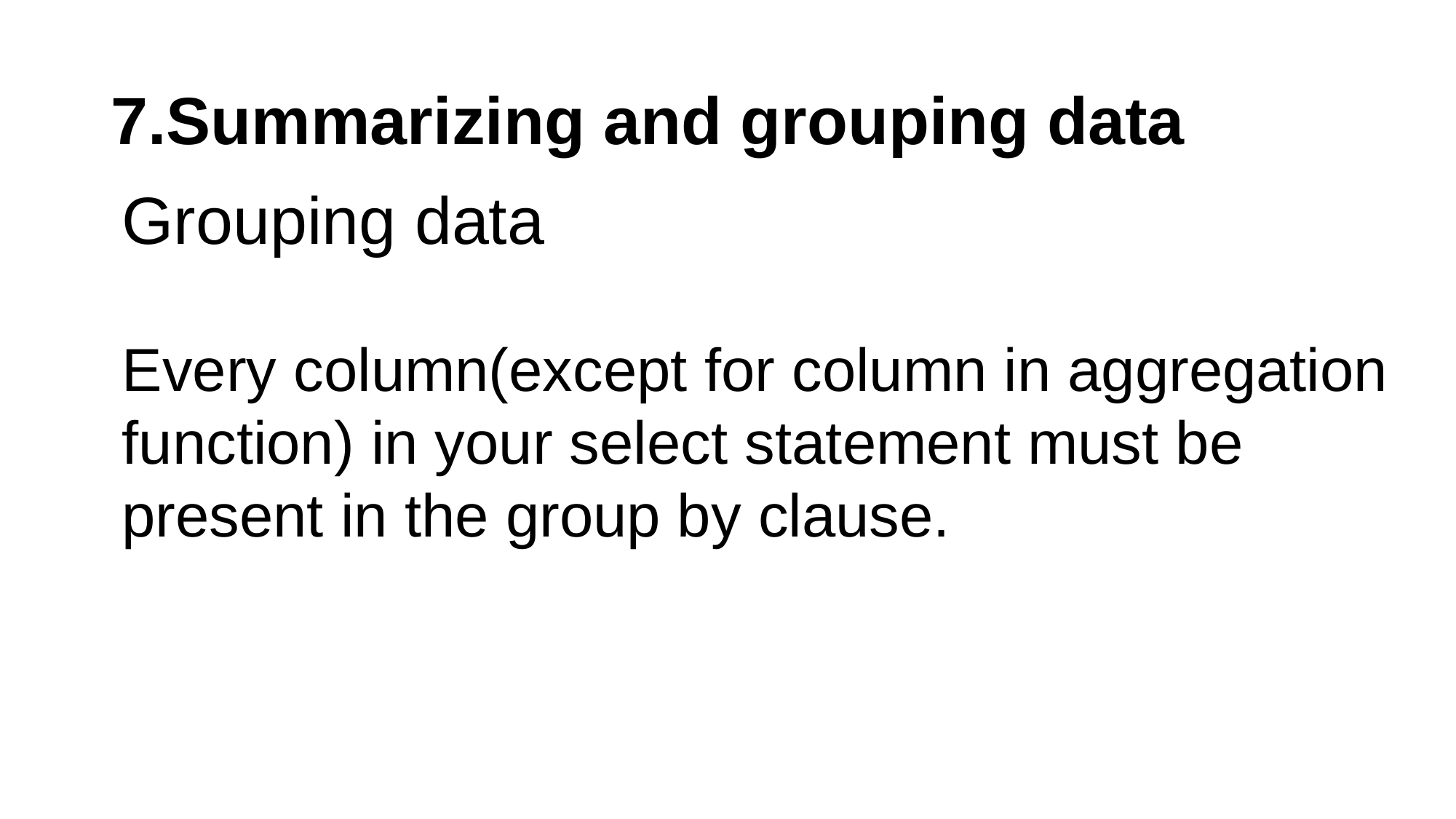

# 7.Summarizing and grouping data
Grouping data
Every column(except for column in aggregation function) in your select statement must be present in the group by clause.
63